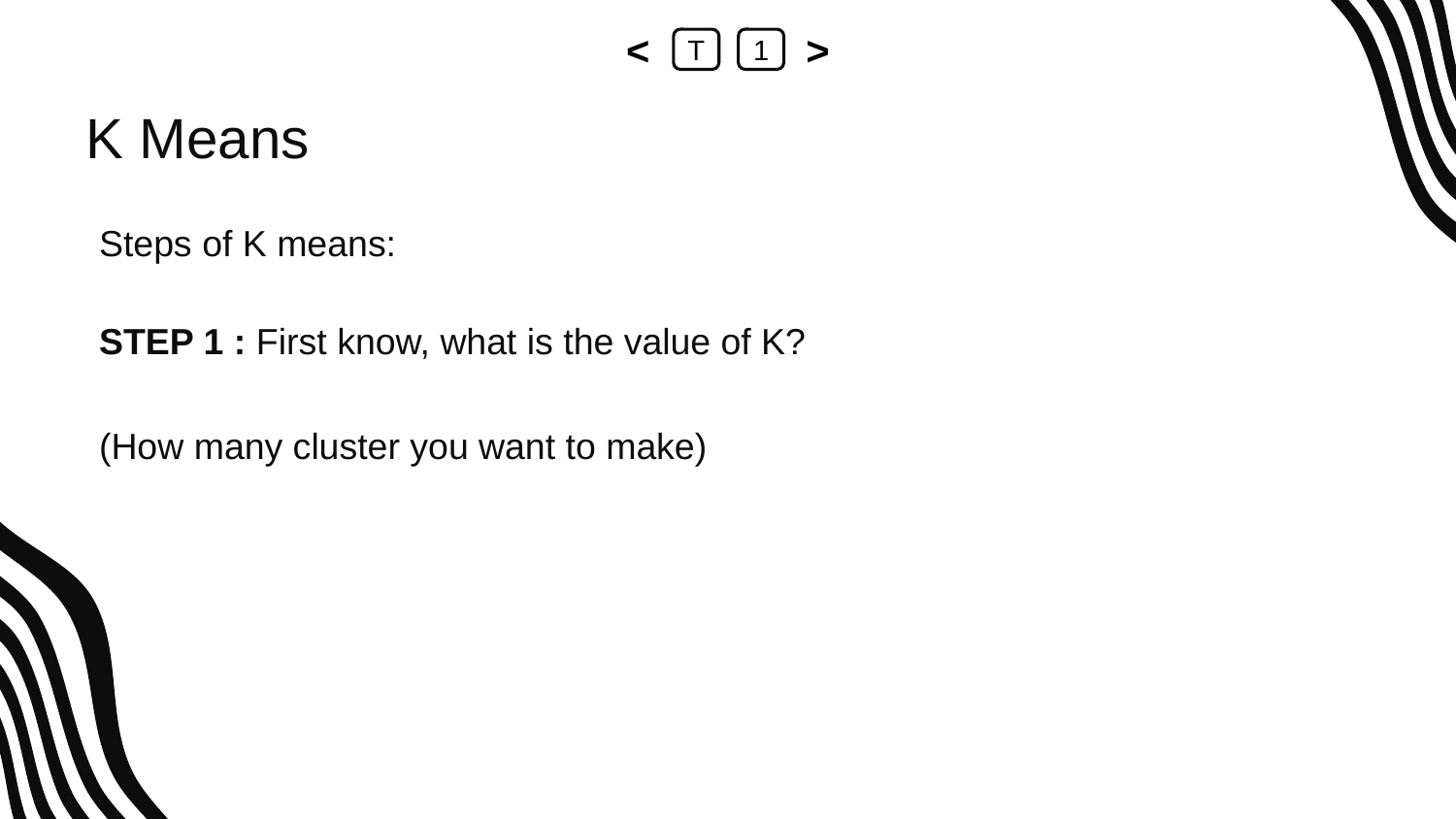

<
T
1
>
# K Means
Steps of K means:
STEP 1 : First know, what is the value of K?

(How many cluster you want to make)